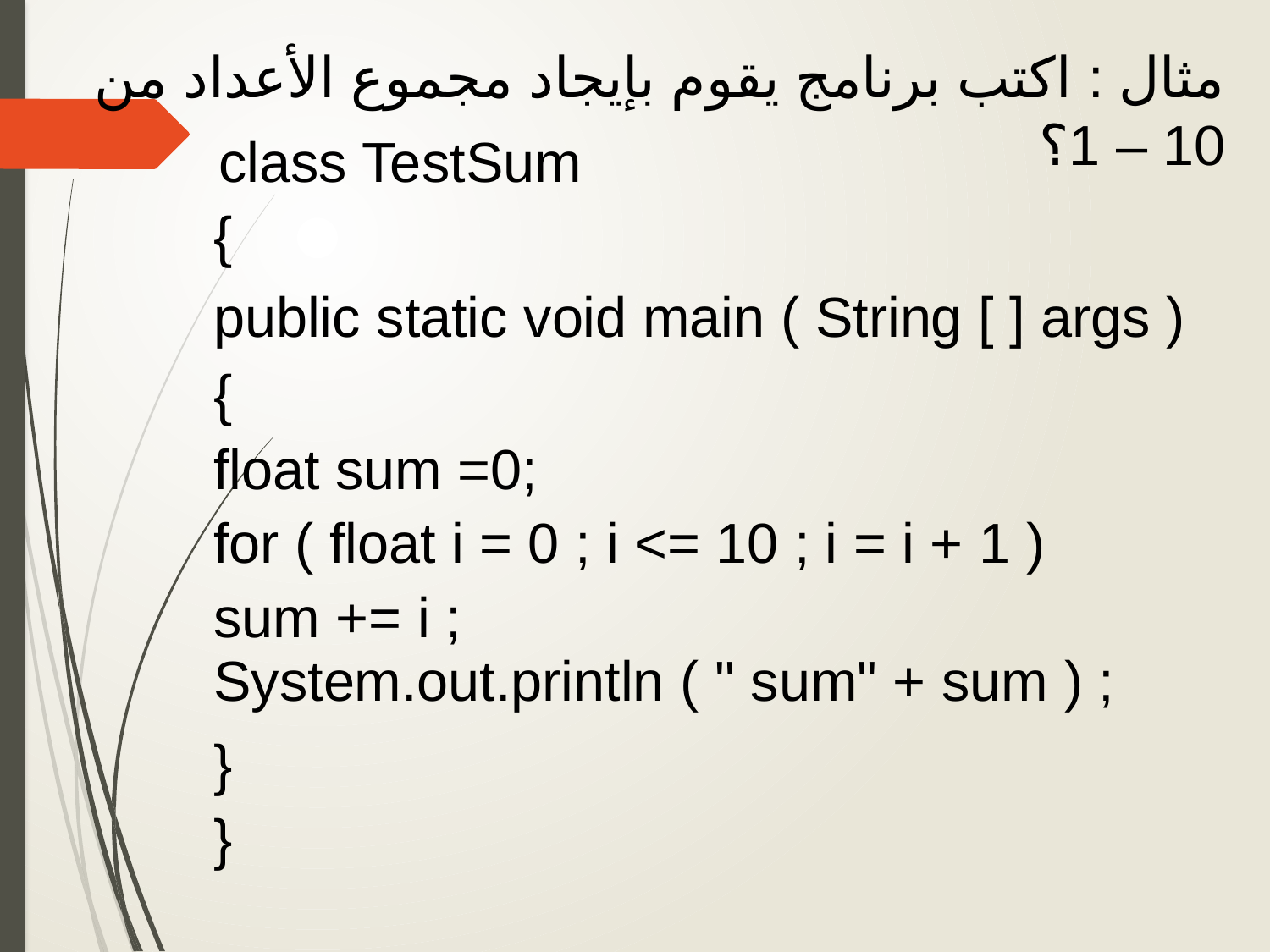

مثال : اكتب برنامج يقوم بإيجاد مجموع الأعداد من  10 – 1؟
class TestSum
{
public static void main ( String [ ] args )
{
float sum =0;
for ( float i = 0 ; i <= 10 ; i = i + 1 )
sum += i ;
System.out.println ( " sum" + sum ) ;
}
}